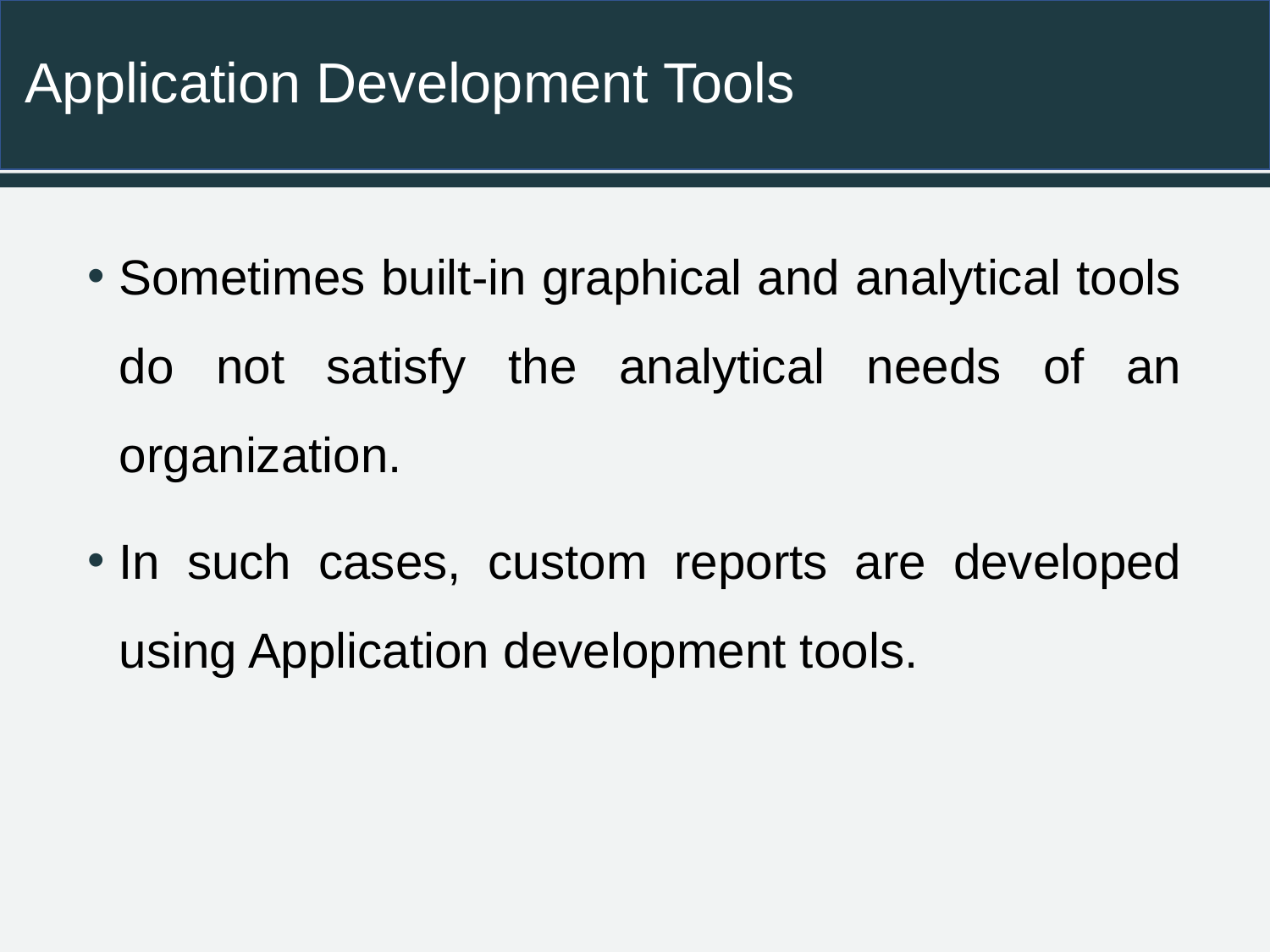

# Application Development Tools
Sometimes built-in graphical and analytical tools do not satisfy the analytical needs of an organization.
In such cases, custom reports are developed using Application development tools.